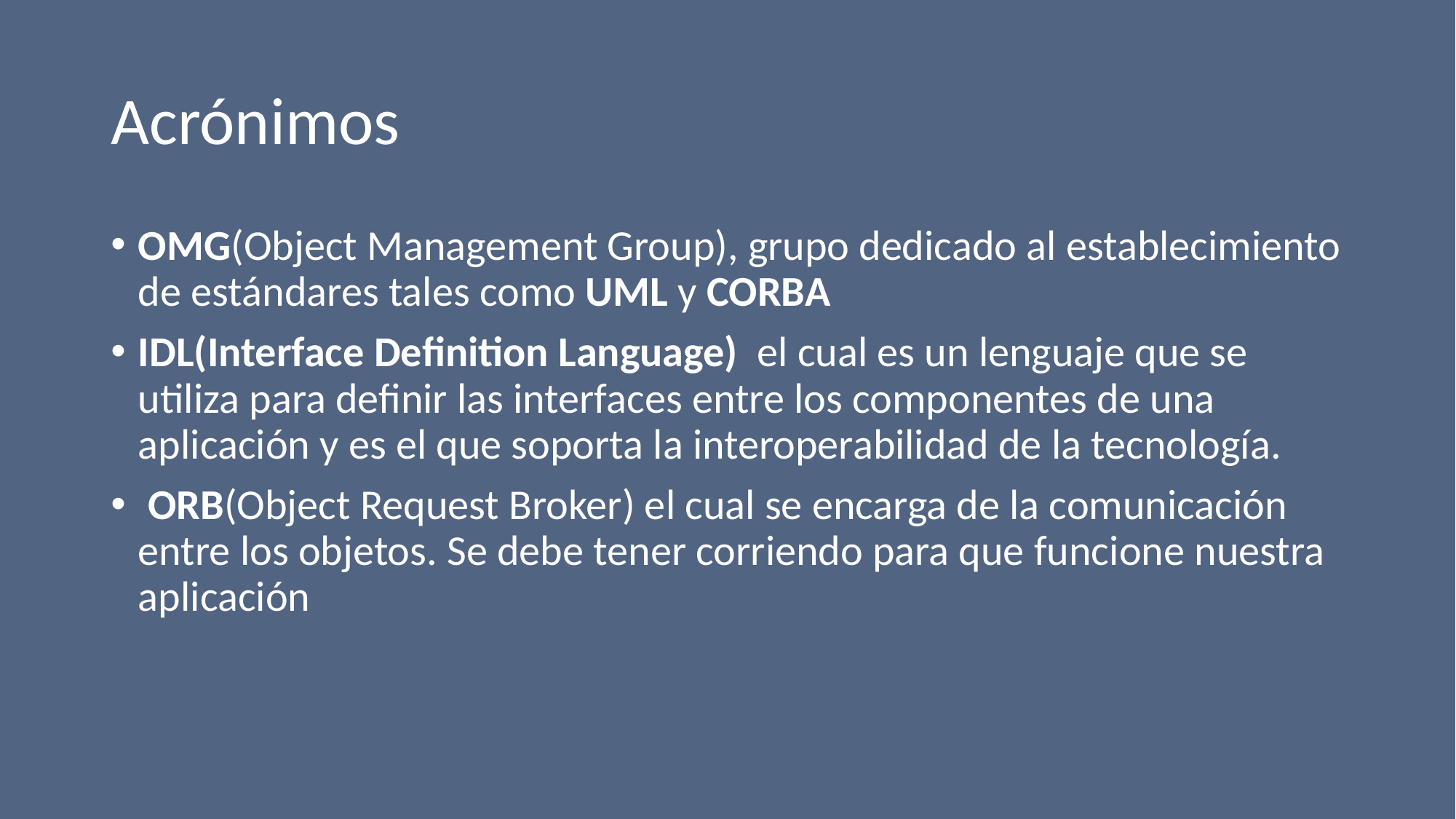

# Acrónimos
OMG(Object Management Group), grupo dedicado al establecimiento de estándares tales como UML y CORBA
IDL(Interface Definition Language)  el cual es un lenguaje que se utiliza para definir las interfaces entre los componentes de una aplicación y es el que soporta la interoperabilidad de la tecnología.
 ORB(Object Request Broker) el cual se encarga de la comunicación entre los objetos. Se debe tener corriendo para que funcione nuestra aplicación